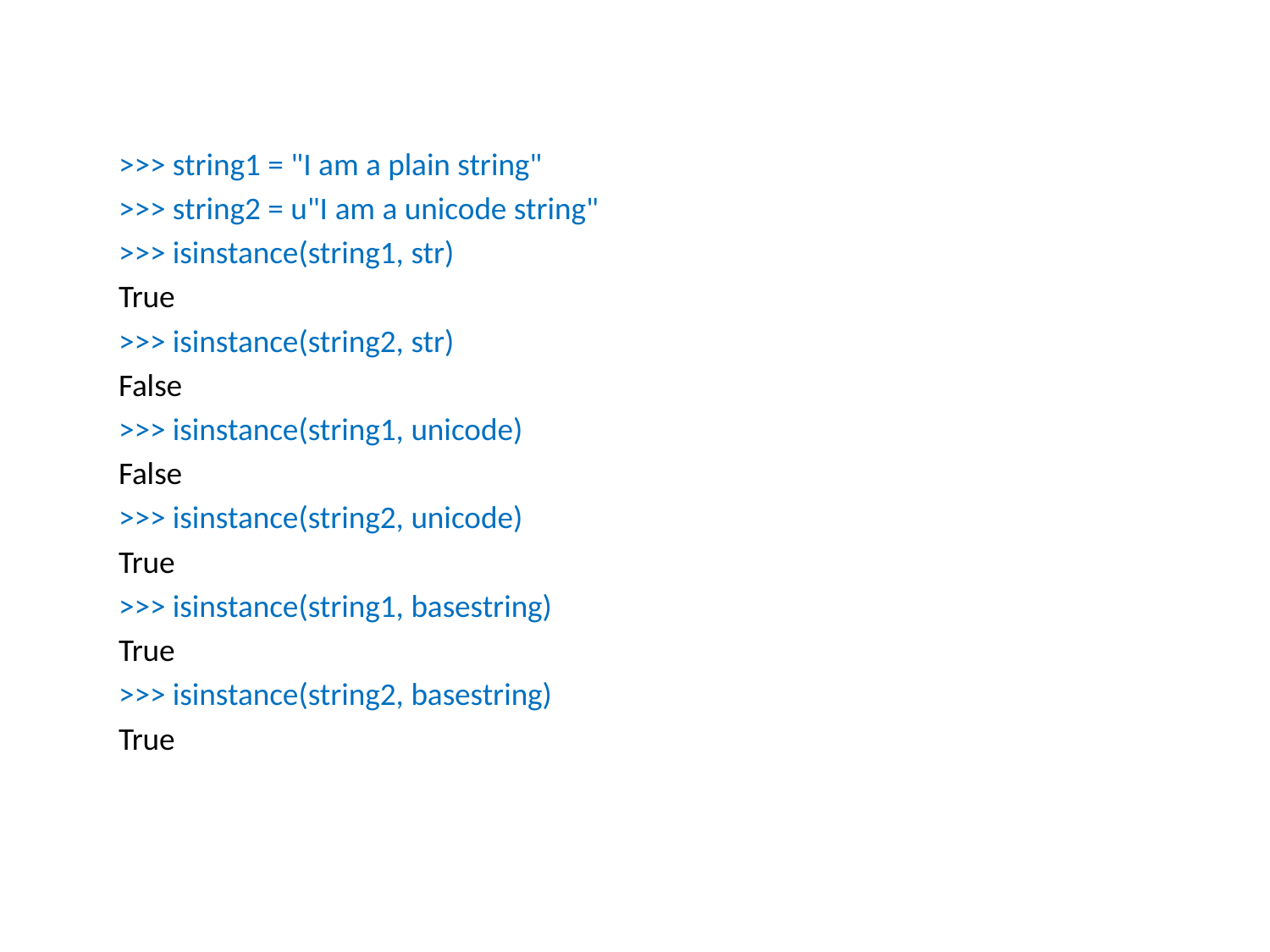

>>> string1 = "I am a plain string"
>>> string2 = u"I am a unicode string"
>>> isinstance(string1, str)
True
>>> isinstance(string2, str)
False
>>> isinstance(string1, unicode)
False
>>> isinstance(string2, unicode)
True
>>> isinstance(string1, basestring)
True
>>> isinstance(string2, basestring)
True